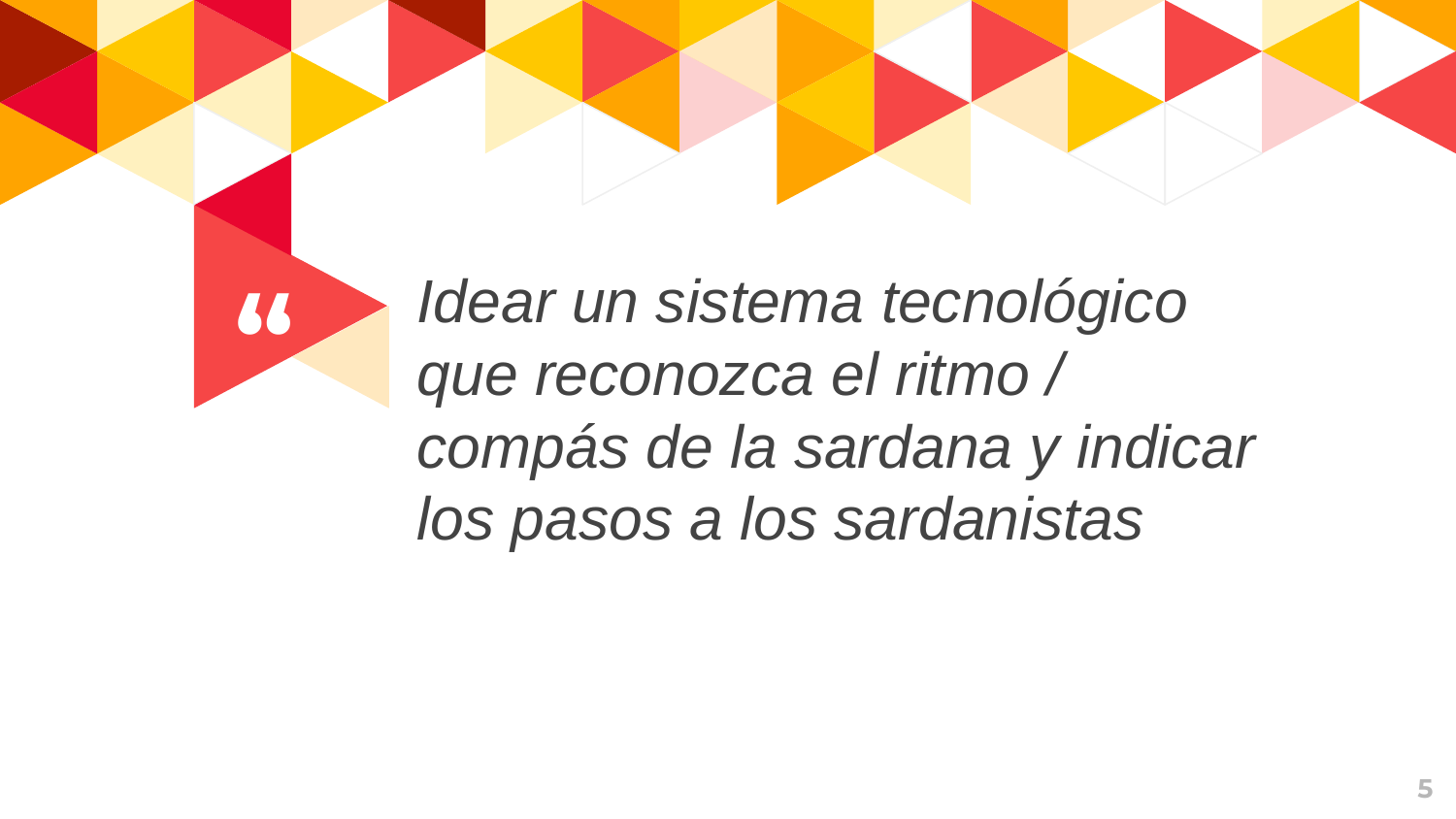

Idear un sistema tecnológico que reconozca el ritmo / compás de la sardana y indicar los pasos a los sardanistas
5